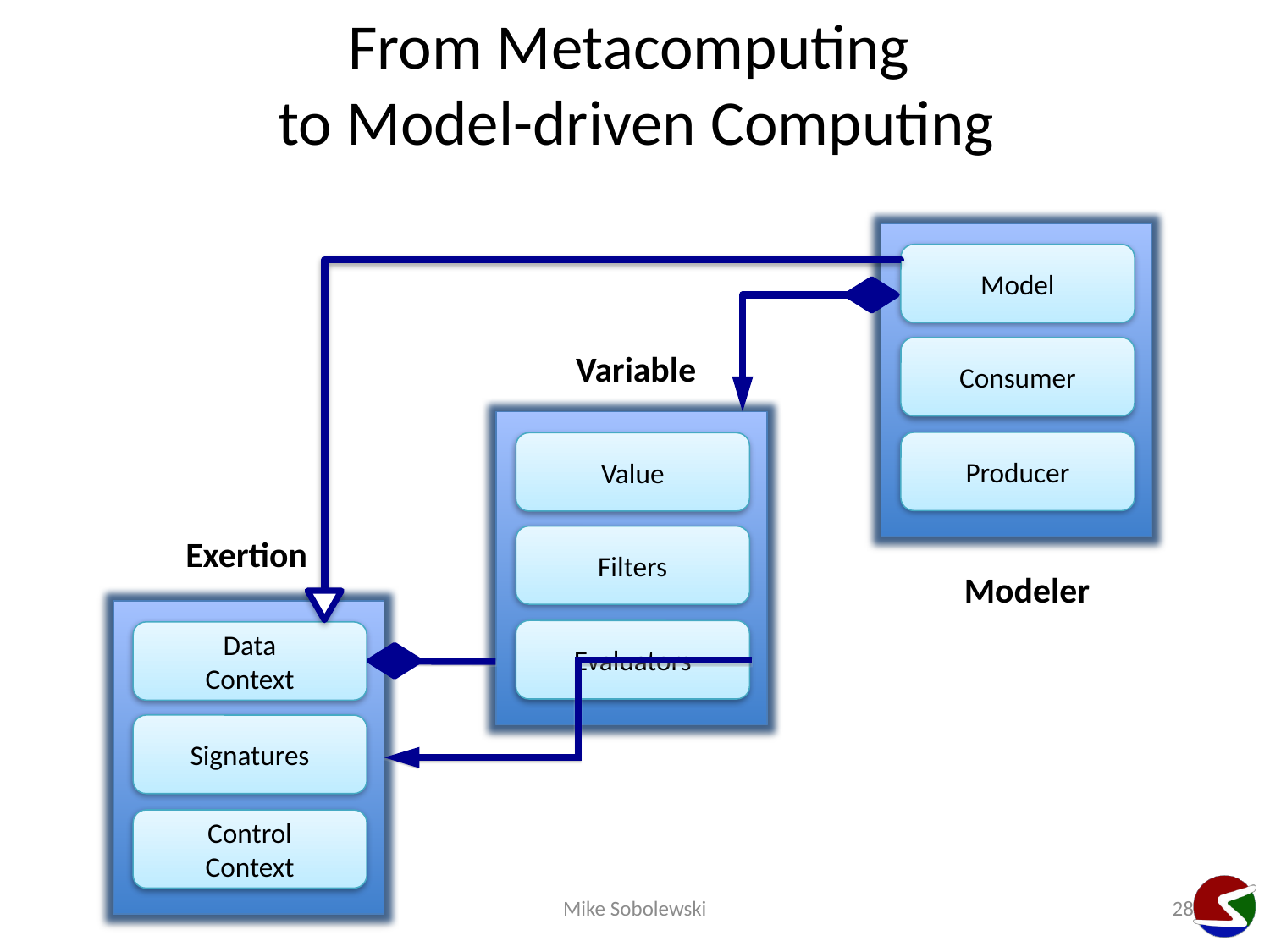

# From Metacomputing to Model-driven Computing

Model

Consumer
Variable

Producer
Value
Exertion
Filters
Modeler

Evaluators
Data
Context

Signatures
Control
Context
Mike Sobolewski
28